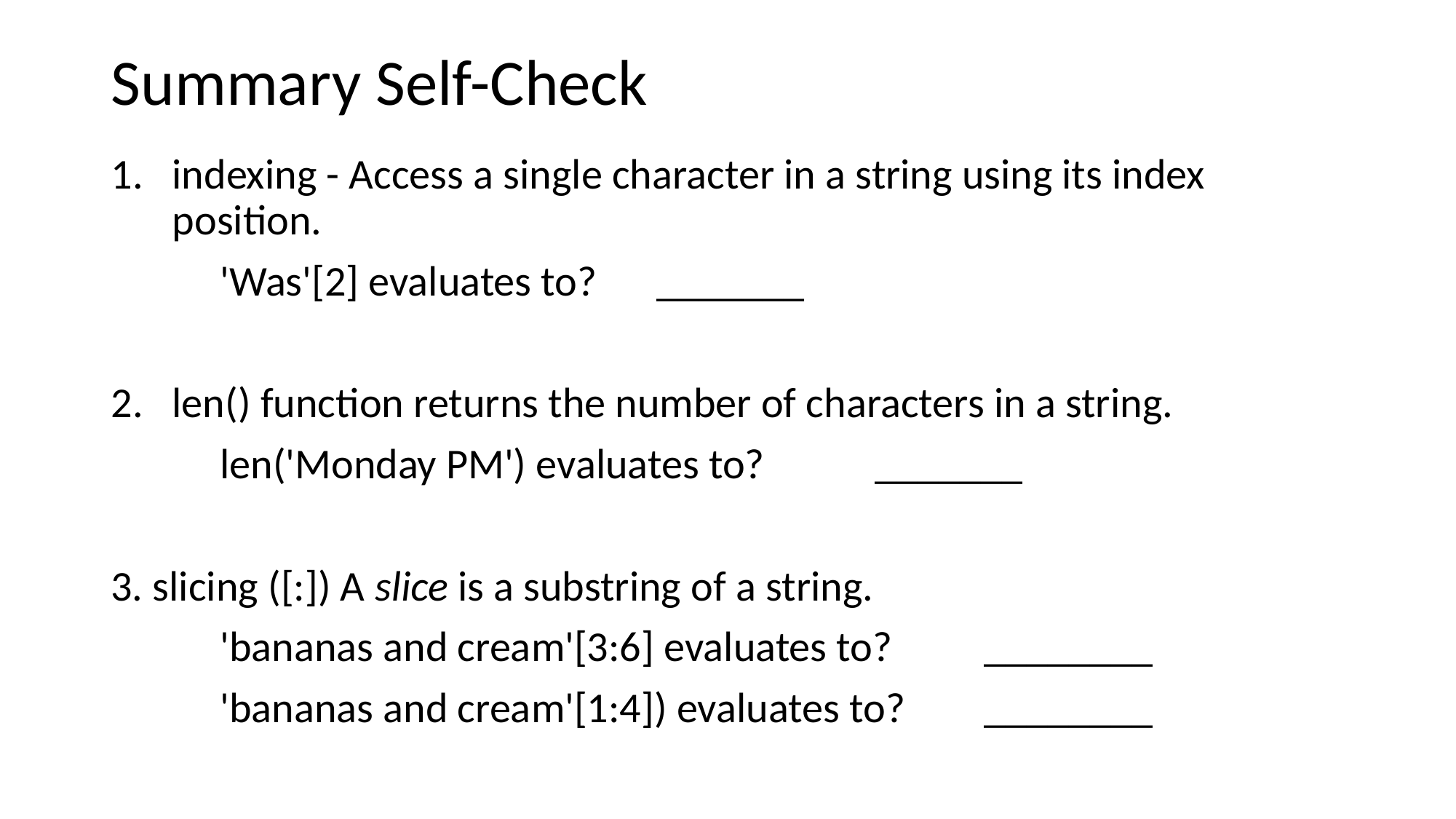

# Summary Self-Check
indexing - Access a single character in a string using its index position.
	'Was'[2] evaluates to?	_______

len() function returns the number of characters in a string.
	len('Monday PM') evaluates to?  	_______

3. slicing ([:]) A slice is a substring of a string.
	'bananas and cream'[3:6] evaluates to?	________
	'bananas and cream'[1:4]) evaluates to? 	________